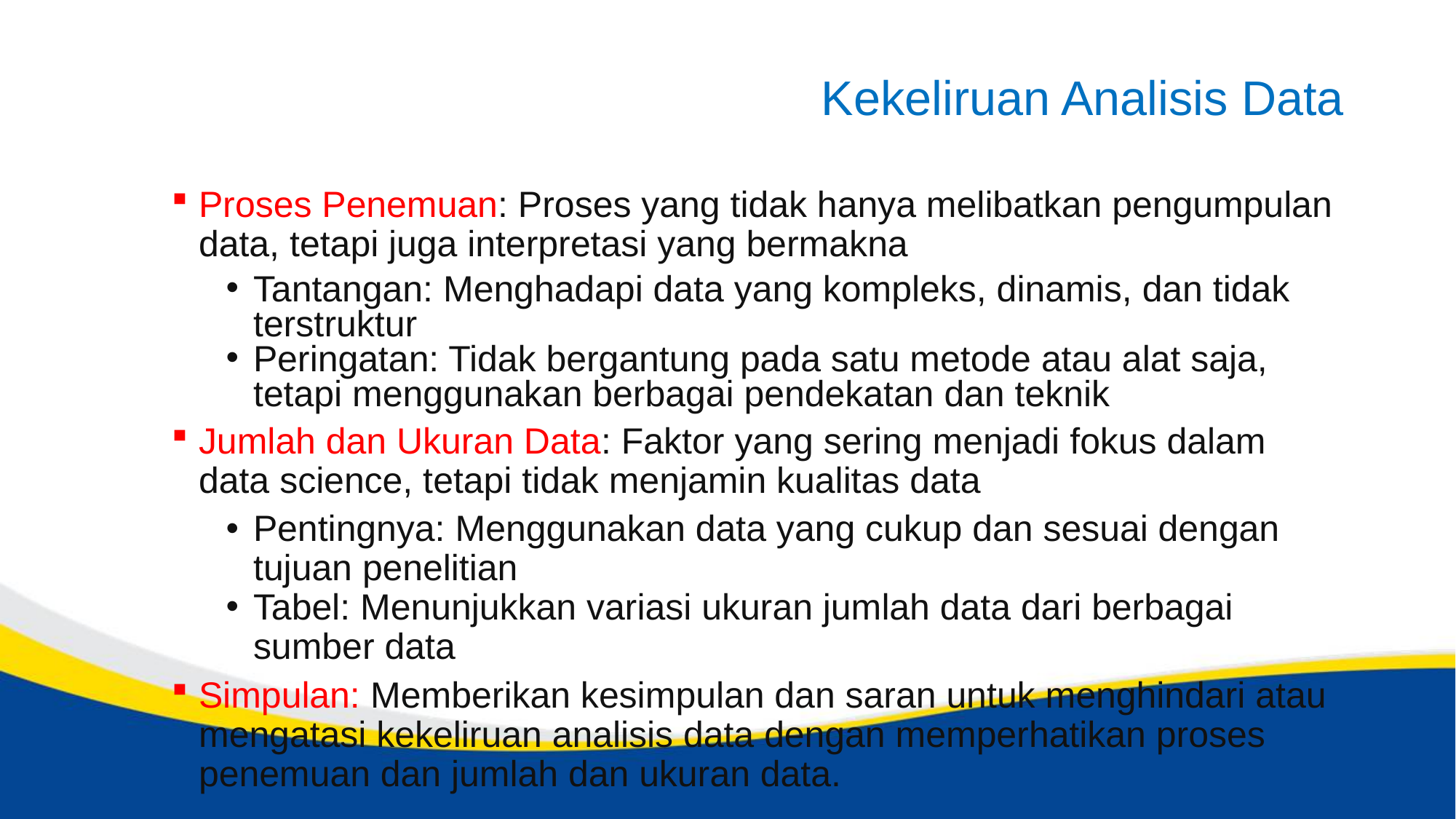

# Kekeliruan Analisis Data
Proses Penemuan: Proses yang tidak hanya melibatkan pengumpulan data, tetapi juga interpretasi yang bermakna
Tantangan: Menghadapi data yang kompleks, dinamis, dan tidak terstruktur
Peringatan: Tidak bergantung pada satu metode atau alat saja, tetapi menggunakan berbagai pendekatan dan teknik
Jumlah dan Ukuran Data: Faktor yang sering menjadi fokus dalam data science, tetapi tidak menjamin kualitas data
Pentingnya: Menggunakan data yang cukup dan sesuai dengan tujuan penelitian
Tabel: Menunjukkan variasi ukuran jumlah data dari berbagai sumber data
Simpulan: Memberikan kesimpulan dan saran untuk menghindari atau mengatasi kekeliruan analisis data dengan memperhatikan proses penemuan dan jumlah dan ukuran data.